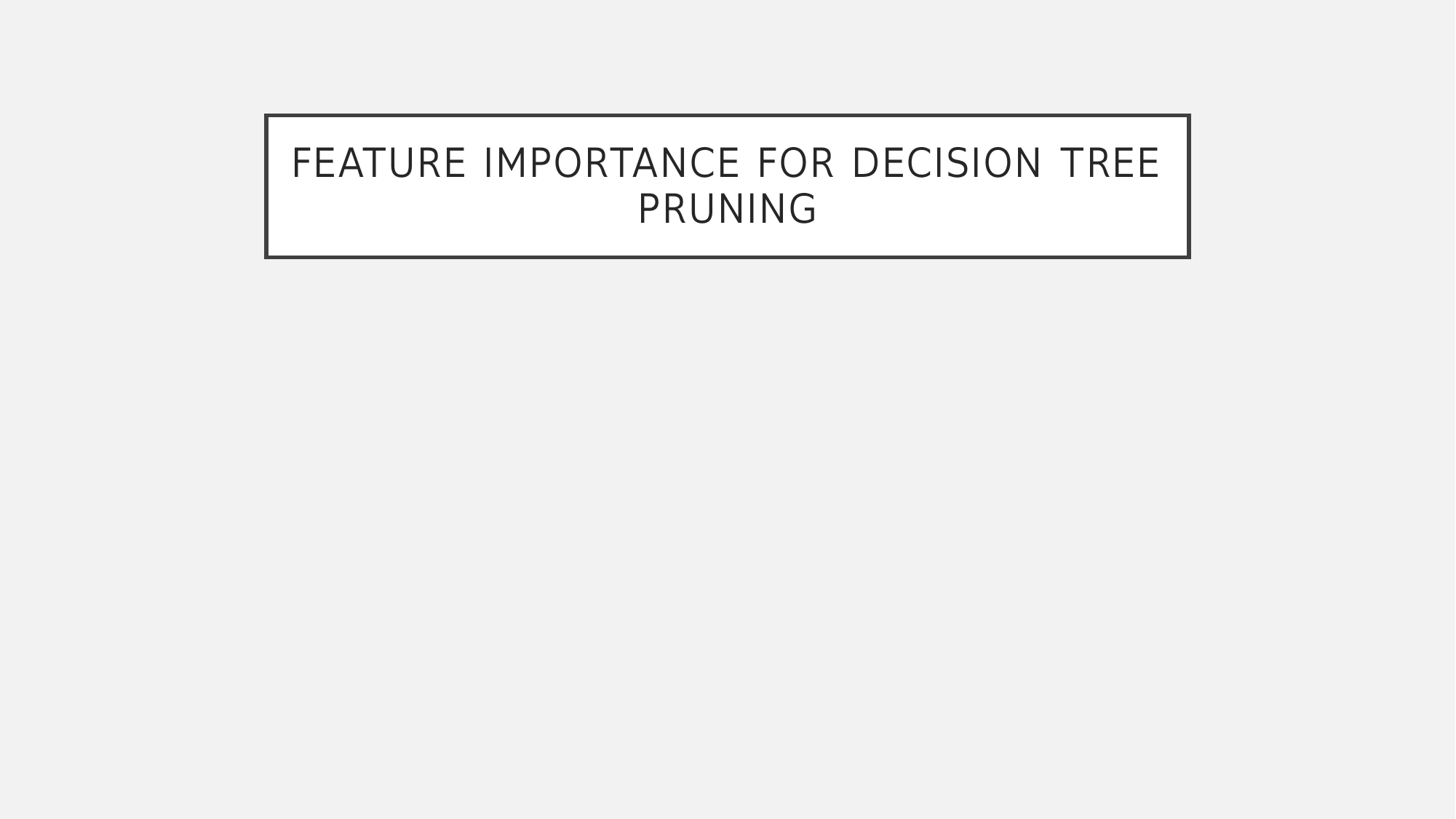

# Feature Importance For Decision Tree Pruning